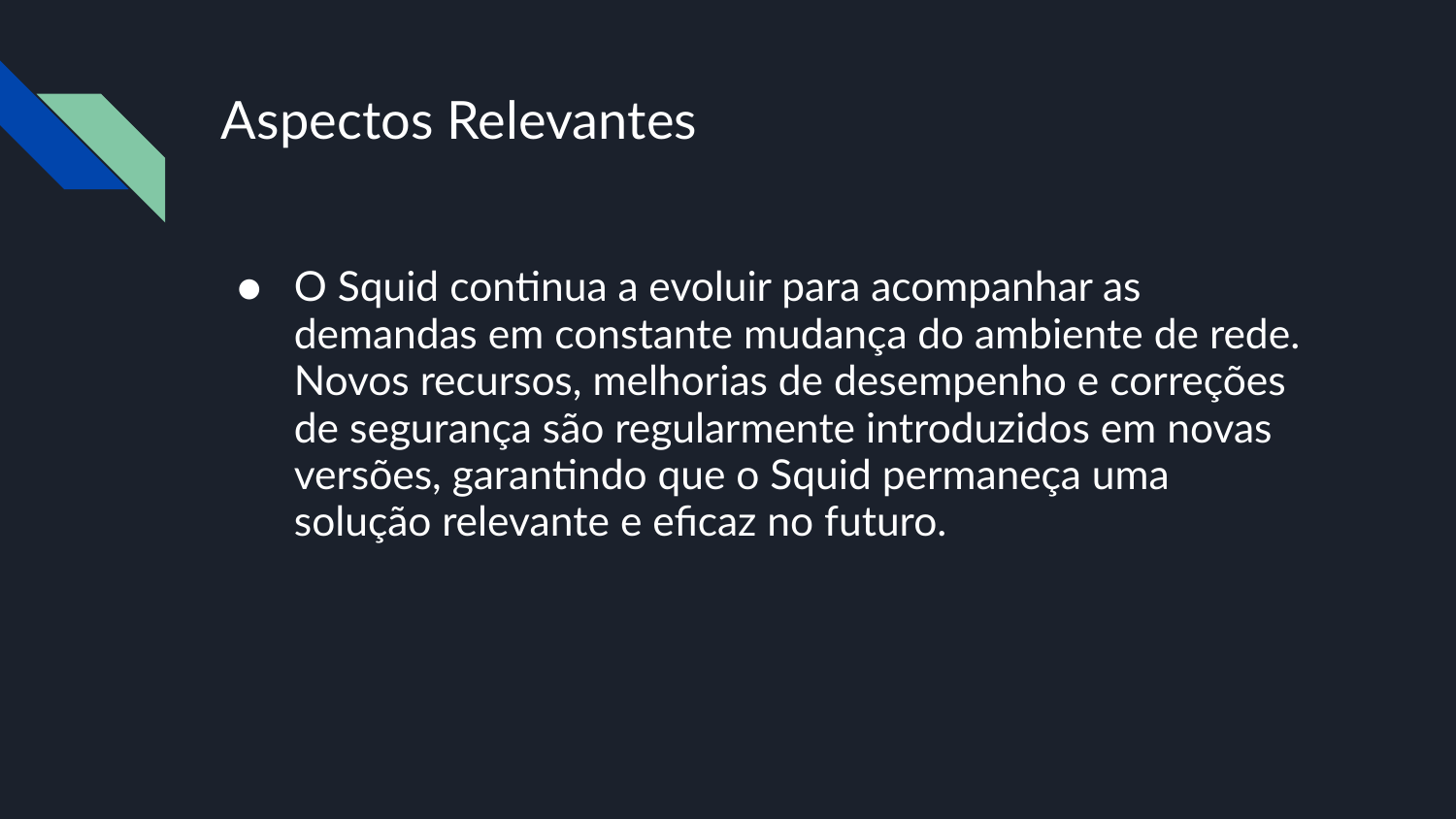

# Aspectos Relevantes
O Squid continua a evoluir para acompanhar as demandas em constante mudança do ambiente de rede. Novos recursos, melhorias de desempenho e correções de segurança são regularmente introduzidos em novas versões, garantindo que o Squid permaneça uma solução relevante e eficaz no futuro.